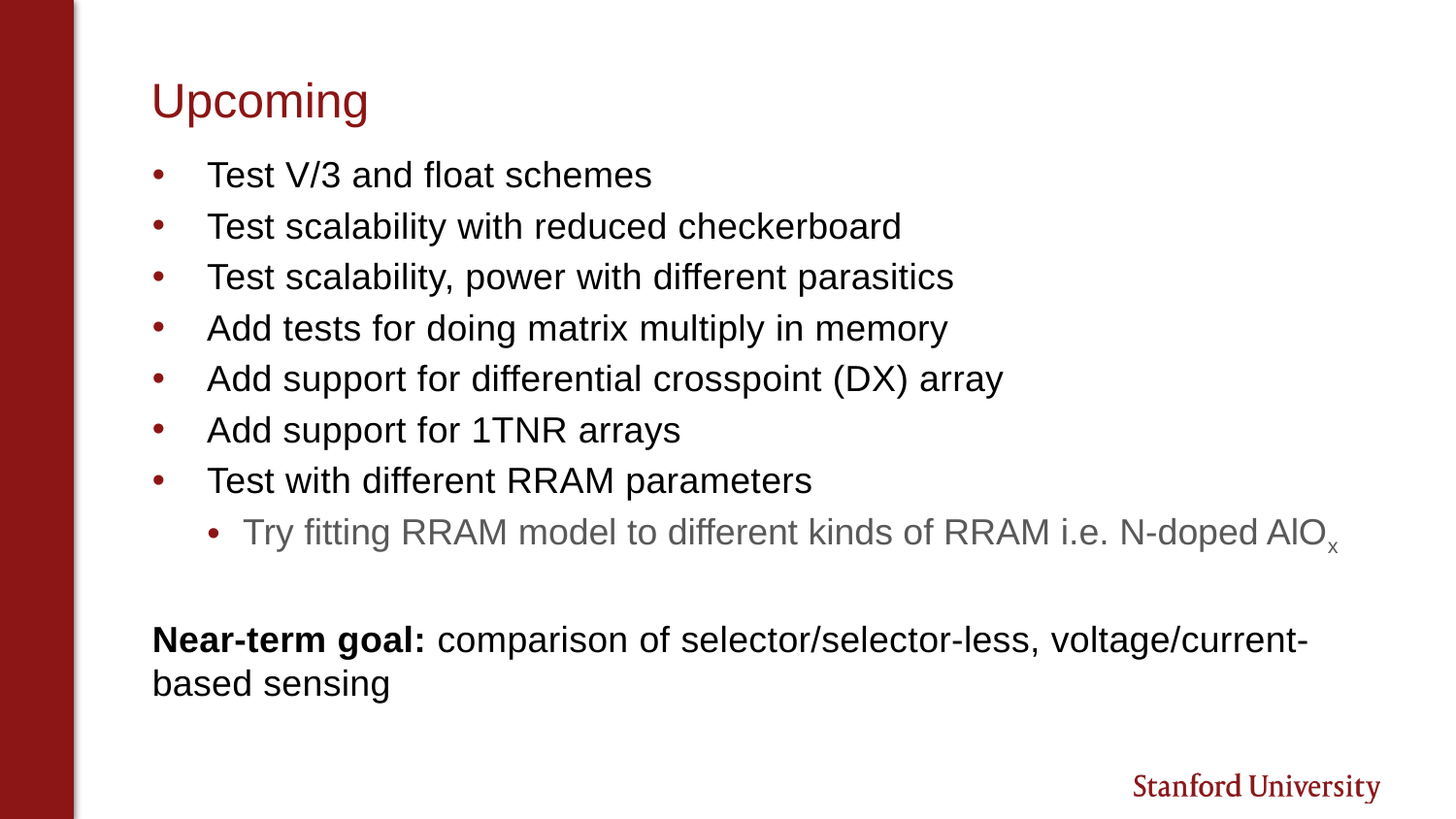

# Upcoming
Test V/3 and float schemes
Test scalability with reduced checkerboard
Test scalability, power with different parasitics
Add tests for doing matrix multiply in memory
Add support for differential crosspoint (DX) array
Add support for 1TNR arrays
Test with different RRAM parameters
Try fitting RRAM model to different kinds of RRAM i.e. N-doped AlOx

Near-term goal: comparison of selector/selector-less, voltage/current-based sensing